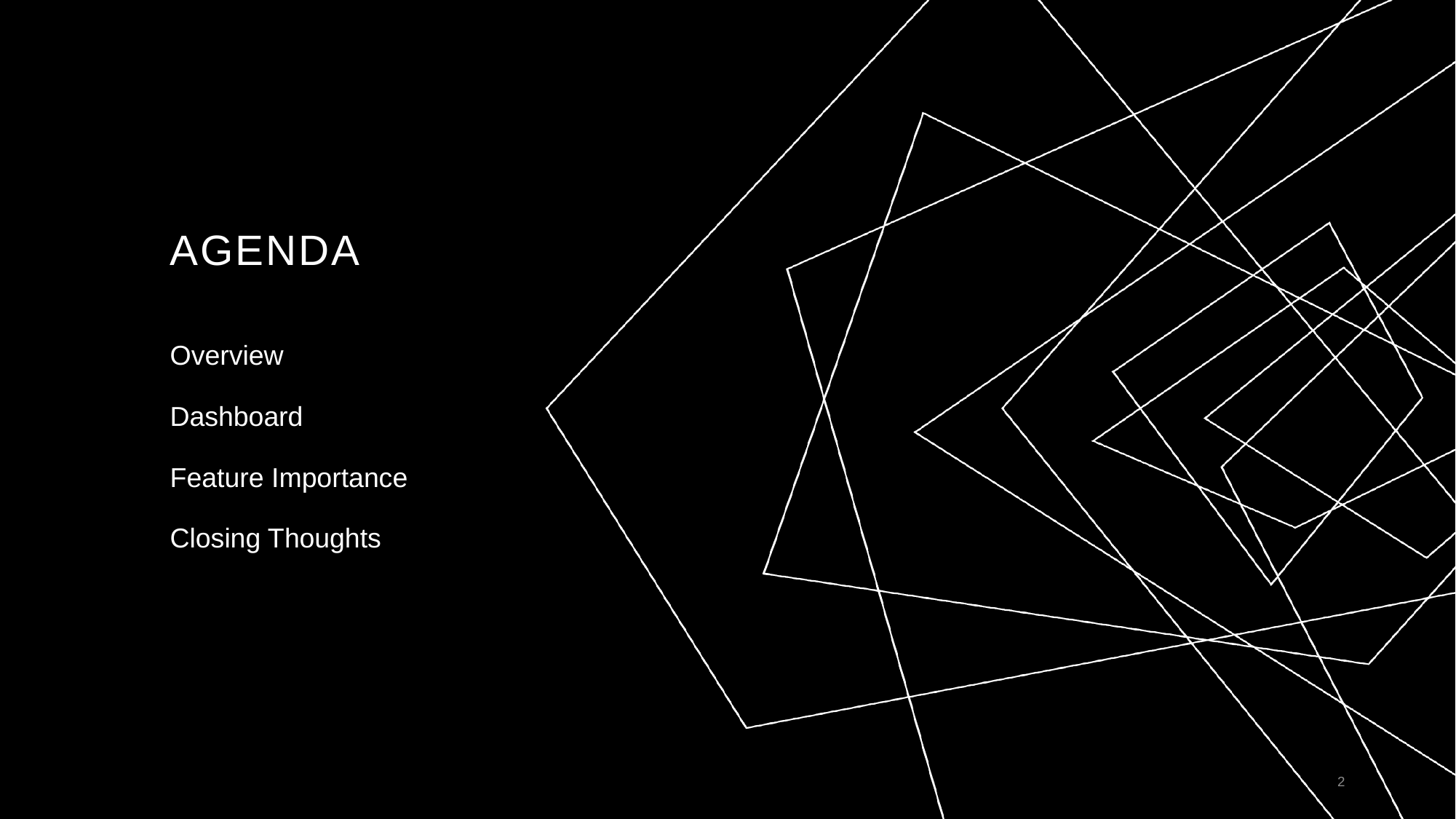

# AGENDA
Overview
Dashboard
Feature Importance
Closing Thoughts
2